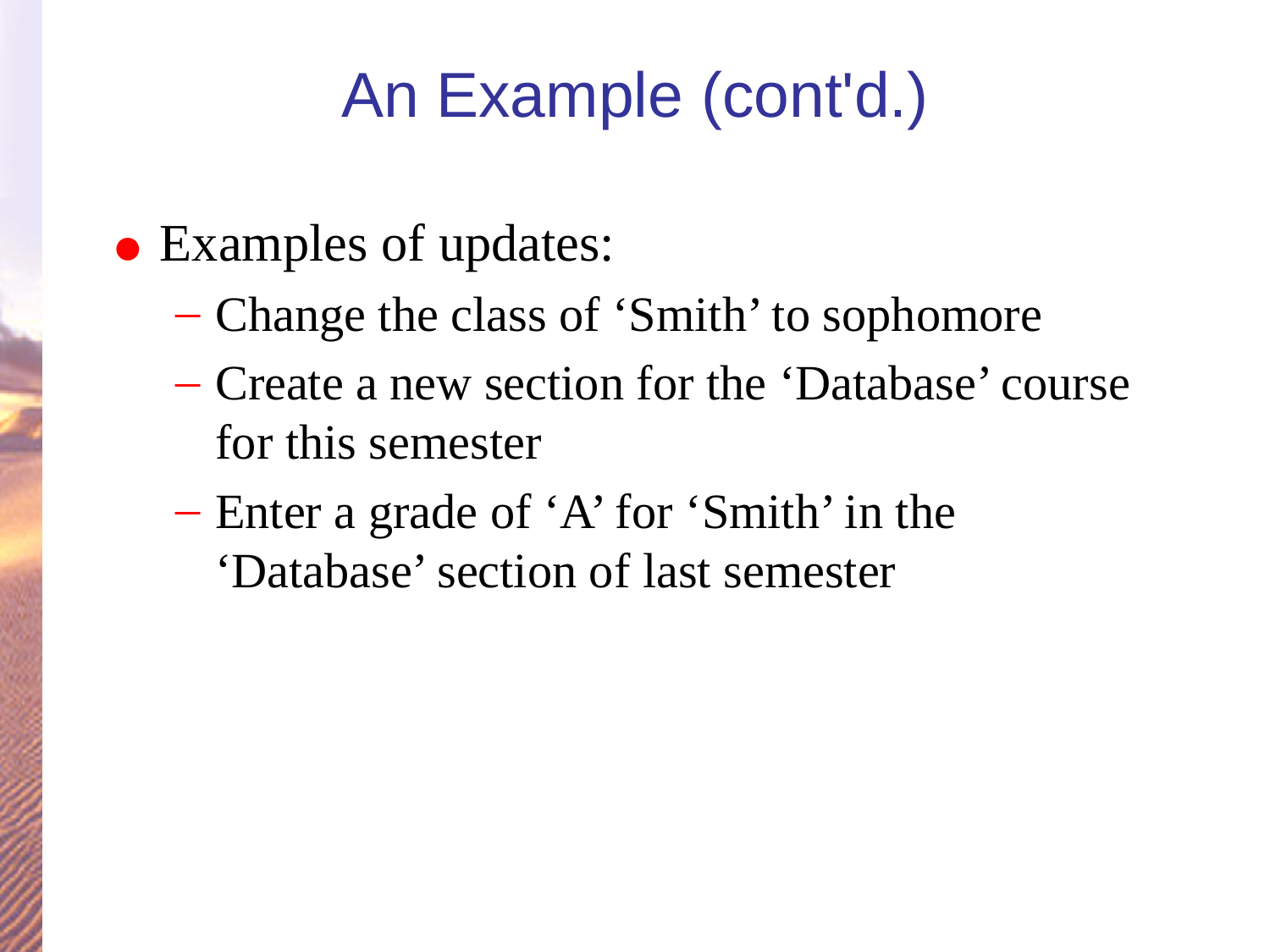

# An Example (cont'd.)
Examples of updates:
Change the class of ‘Smith’ to sophomore
Create a new section for the ‘Database’ course for this semester
Enter a grade of ‘A’ for ‘Smith’ in the ‘Database’ section of last semester